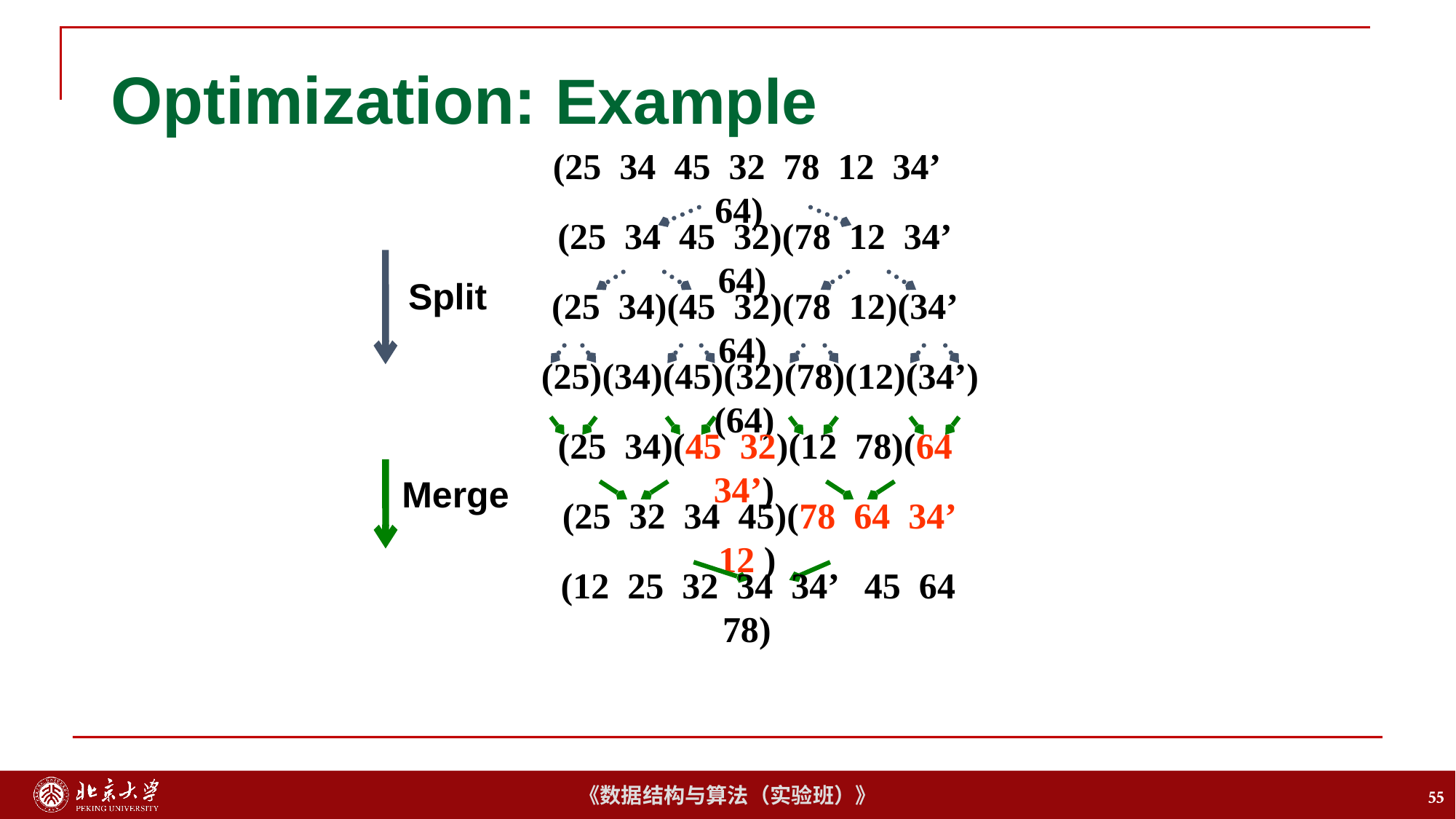

# Optimization: Example
(25  34  45  32  78  12  34’   64)

(25  34  45  32)(78  12  34’  64)

Split

(25  34)(45  32)(78  12)(34’  64)

(25)(34)(45)(32)(78)(12)(34’)(64)

(25  34)(45  32)(12  78)(64  34’)

Merge

(25  32  34  45)(78  64  34’  12 )

(12  25  32  34  34’   45  64  78)
55